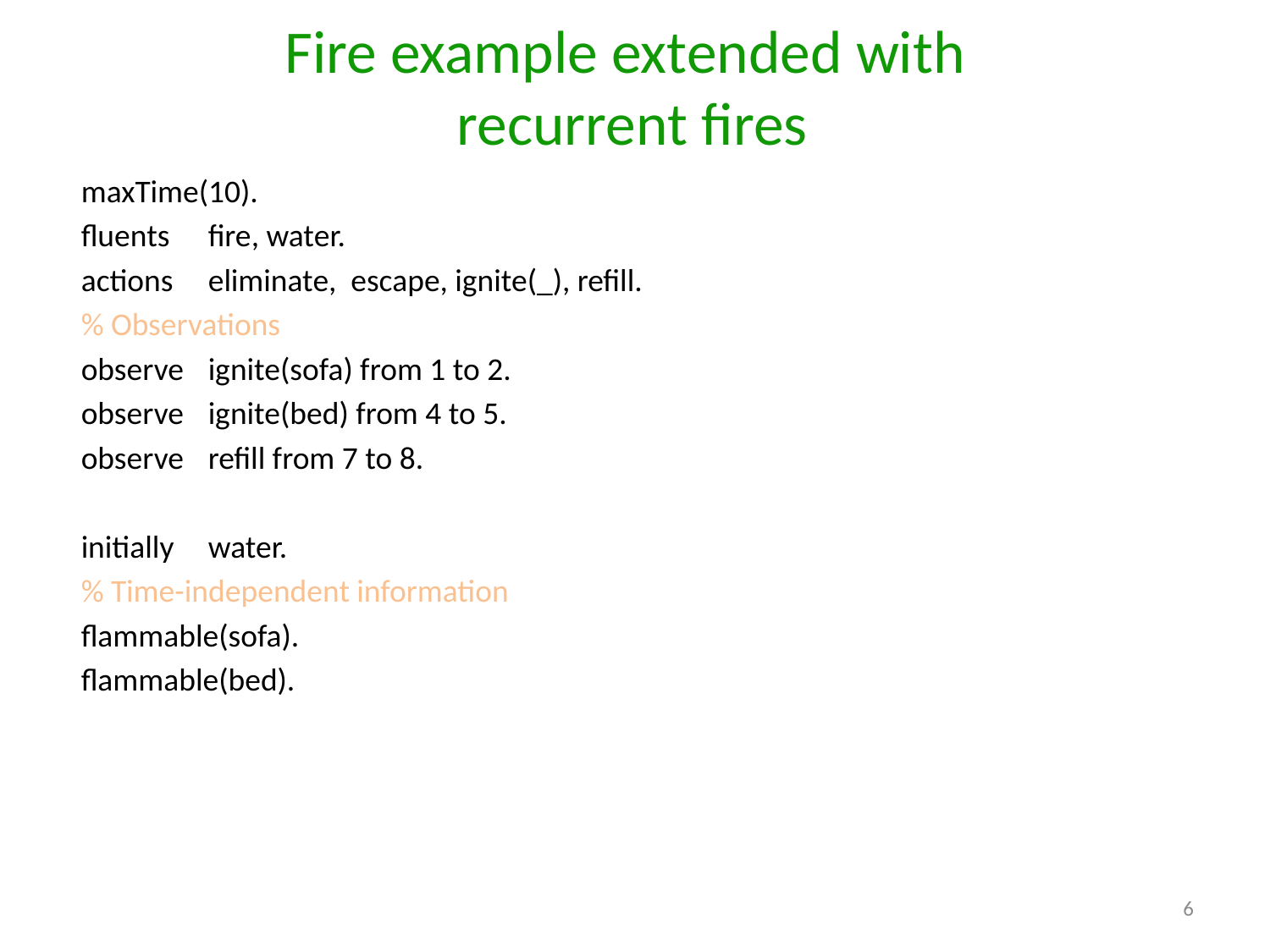

# Fire example extended with recurrent fires
maxTime(10).
fluents 	fire, water.
actions	eliminate,  escape, ignite(_), refill.
% Observations
observe 	ignite(sofa) from 1 to 2.
observe 	ignite(bed) from 4 to 5.
observe	refill from 7 to 8.

initially	water.
% Time-independent information
flammable(sofa).
flammable(bed).

6